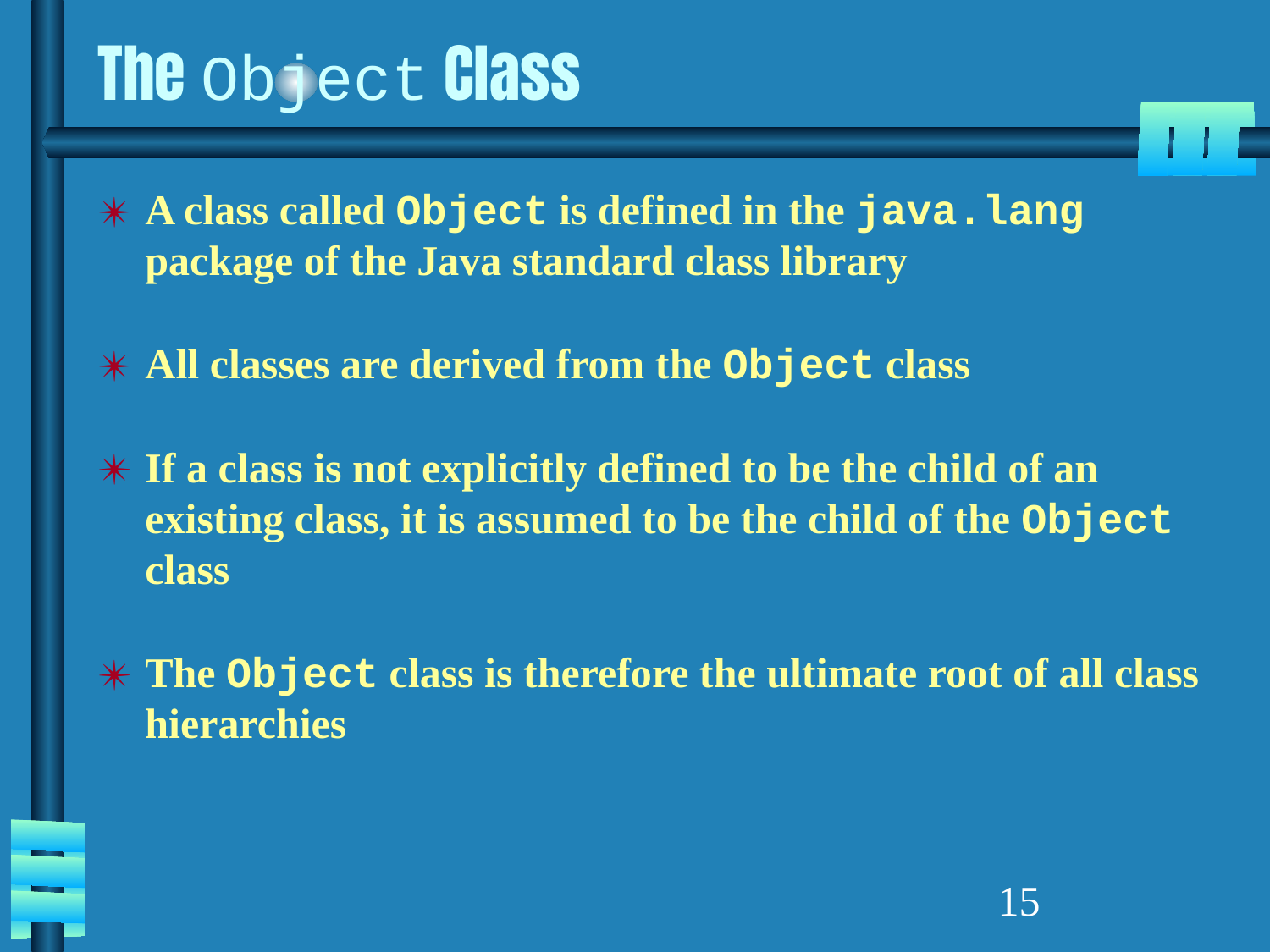

# The Object Class
A class called Object is defined in the java.lang package of the Java standard class library

All classes are derived from the Object class

If a class is not explicitly defined to be the child of an existing class, it is assumed to be the child of the Object class

The Object class is therefore the ultimate root of all class hierarchies
15